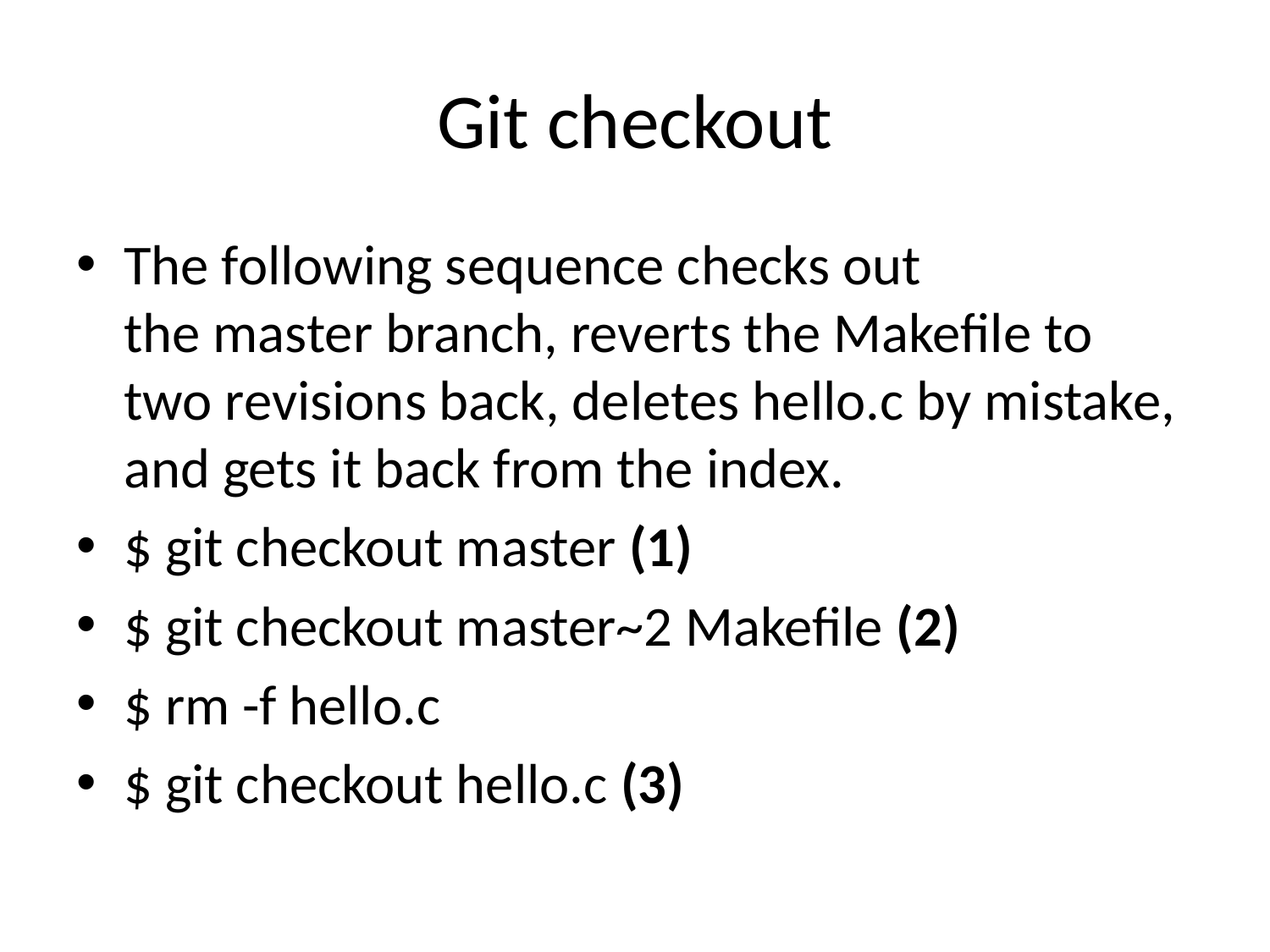

# Git checkout
The following sequence checks out the master branch, reverts the Makefile to two revisions back, deletes hello.c by mistake, and gets it back from the index.
$ git checkout master (1)
$ git checkout master~2 Makefile (2)
$ rm -f hello.c
$ git checkout hello.c (3)